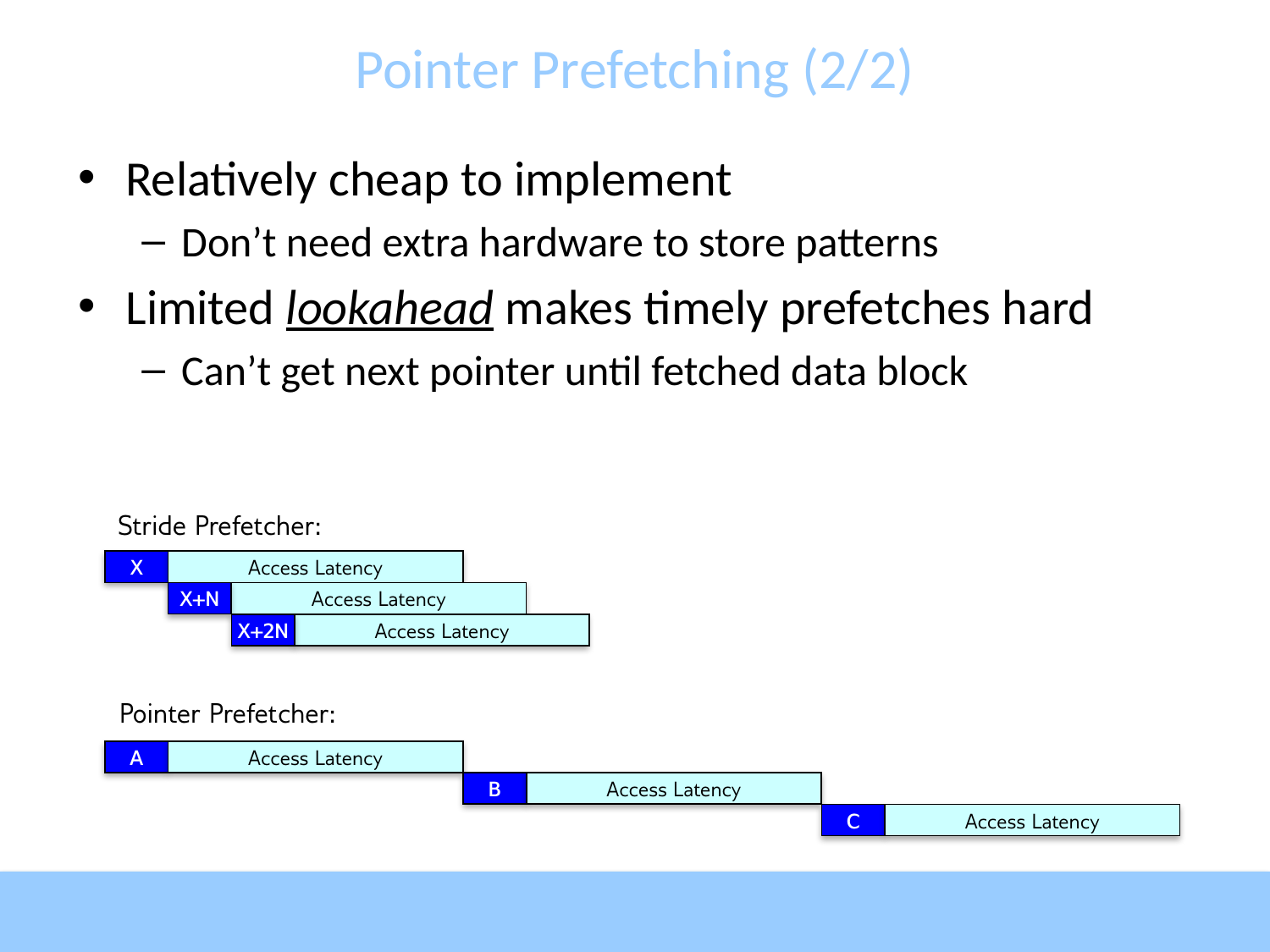

# Pointer Prefetching (2/2)
Relatively cheap to implement
Don’t need extra hardware to store patterns
Limited lookahead makes timely prefetches hard
Can’t get next pointer until fetched data block
Stride Prefetcher:
X
Access Latency
X+N
Access Latency
X+2N
Access Latency
Pointer Prefetcher:
Access Latency
A
B
Access Latency
C
Access Latency